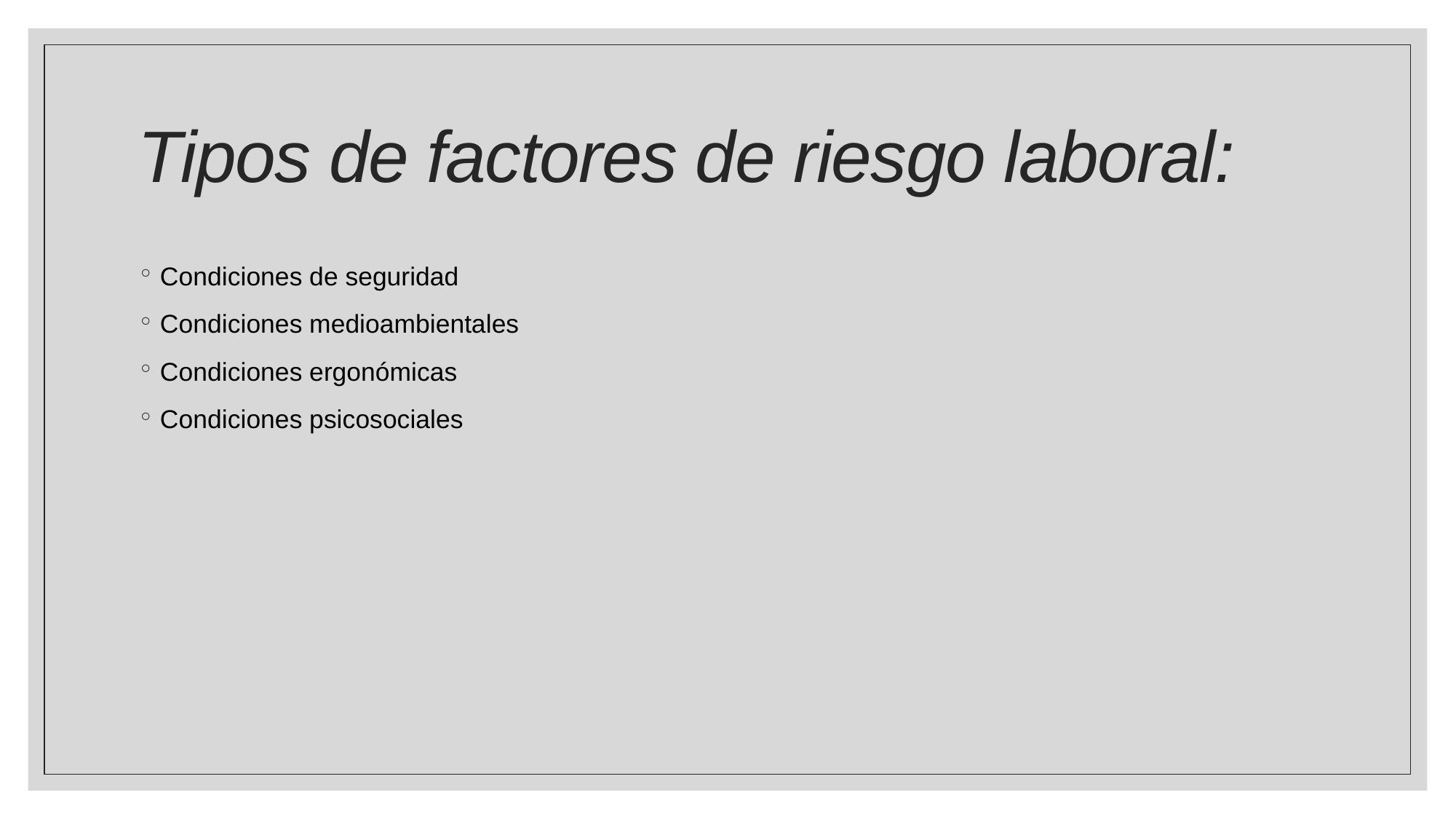

# Tipos de factores de riesgo laboral:
Condiciones de seguridad
Condiciones medioambientales
Condiciones ergonómicas
Condiciones psicosociales